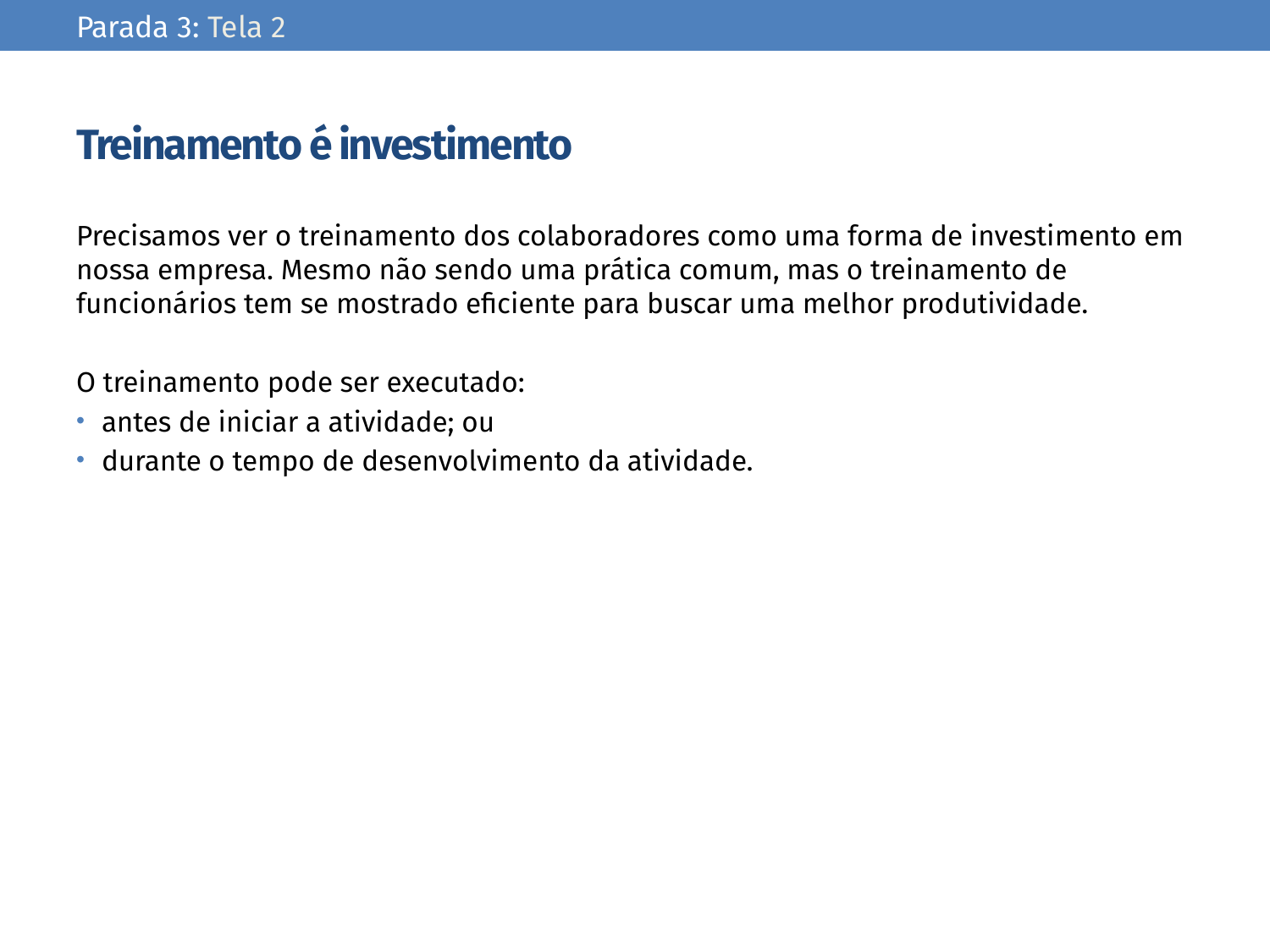

Parada 3: Tela 2
# Treinamento é investimento
Precisamos ver o treinamento dos colaboradores como uma forma de investimento em nossa empresa. Mesmo não sendo uma prática comum, mas o treinamento de funcionários tem se mostrado eficiente para buscar uma melhor produtividade.

O treinamento pode ser executado:
antes de iniciar a atividade; ou
durante o tempo de desenvolvimento da atividade.